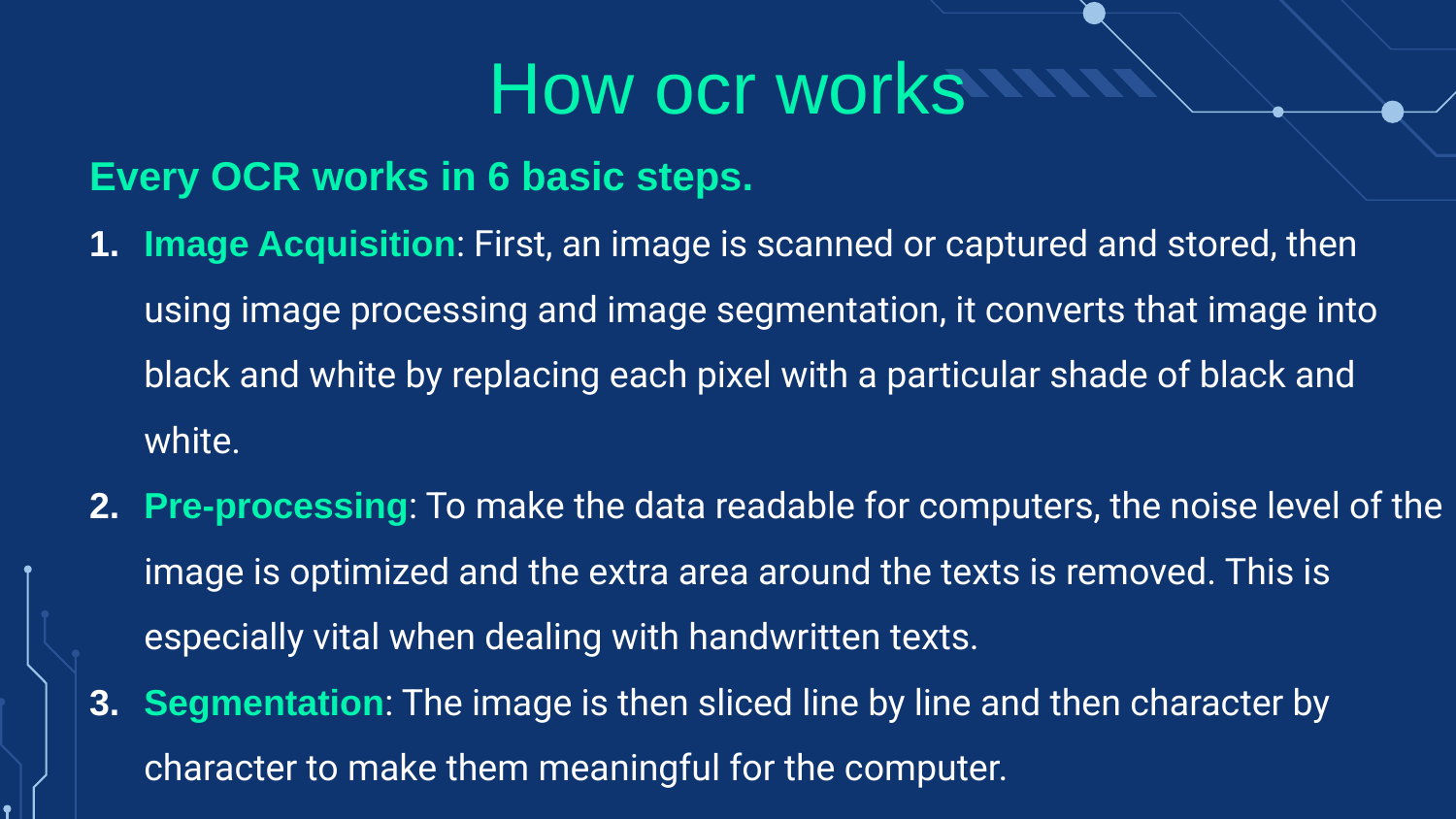

# How ocr works
Every OCR works in 6 basic steps.
Image Acquisition: First, an image is scanned or captured and stored, then using image processing and image segmentation, it converts that image into black and white by replacing each pixel with a particular shade of black and white.
Pre-processing: To make the data readable for computers, the noise level of the image is optimized and the extra area around the texts is removed. This is especially vital when dealing with handwritten texts.
Segmentation: The image is then sliced line by line and then character by character to make them meaningful for the computer.